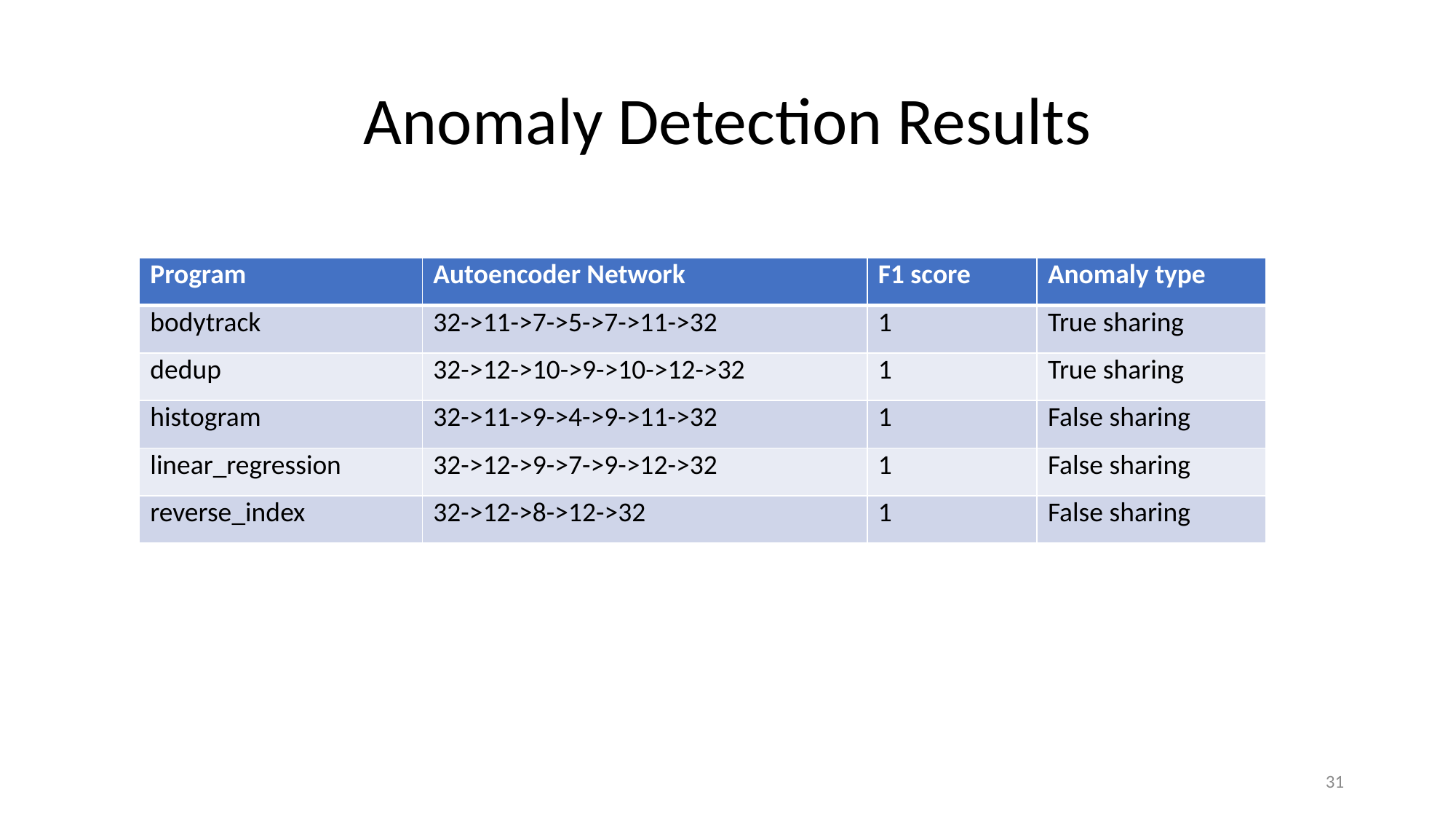

# Anomaly Detection Results
| Program |
| --- |
| bodytrack |
| dedup |
| histogram |
| linear\_regression |
| reverse\_index |
| Autoencoder Network |
| --- |
| 32->11->7->5->7->11->32 |
| 32->12->10->9->10->12->32 |
| 32->11->9->4->9->11->32 |
| 32->12->9->7->9->12->32 |
| 32->12->8->12->32 |
| F1 score |
| --- |
| 1 |
| 1 |
| 1 |
| 1 |
| 1 |
| Anomaly type |
| --- |
| True sharing |
| True sharing |
| False sharing |
| False sharing |
| False sharing |
31